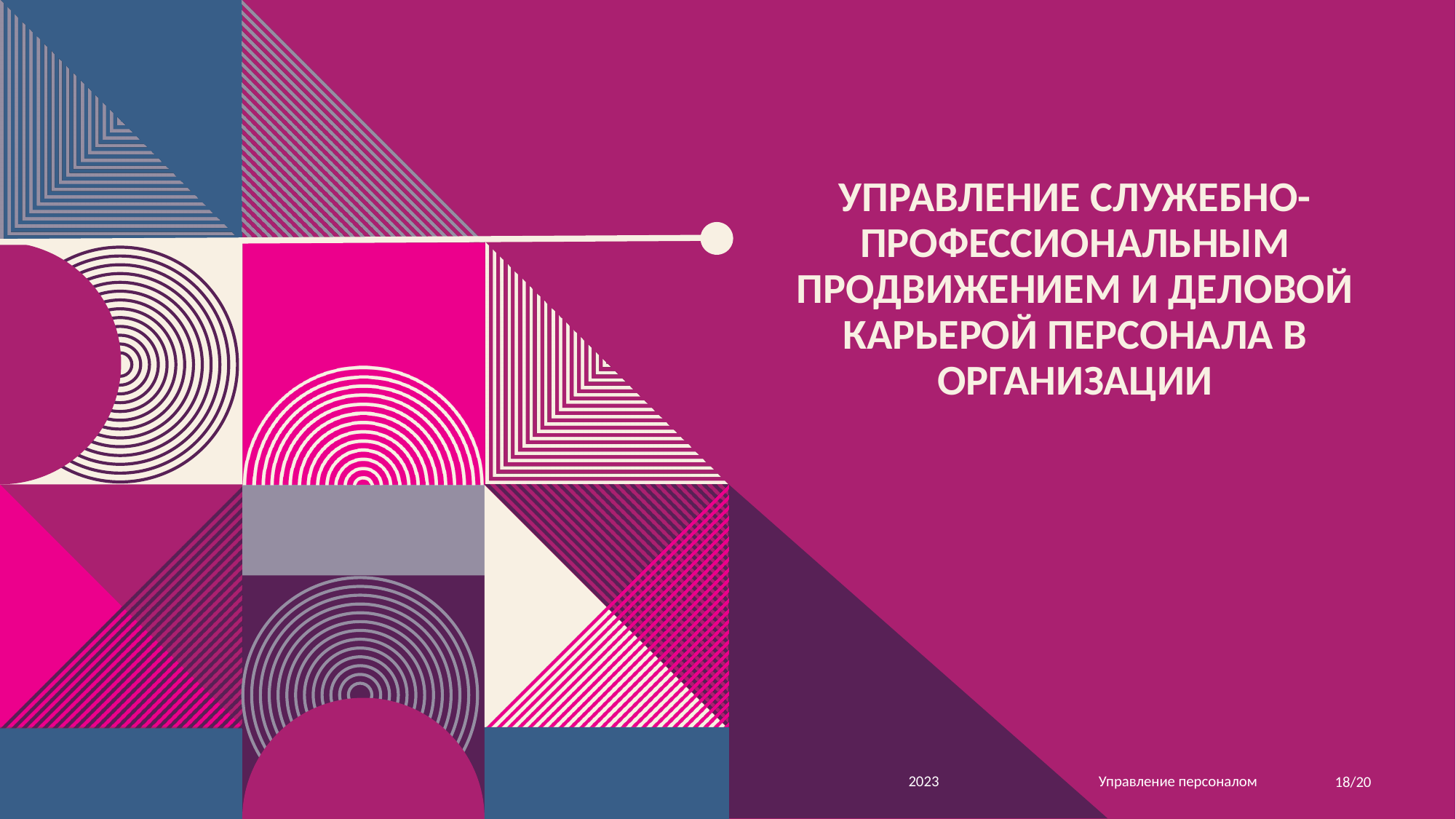

# Управление служебно-профессиональным продвижением и деловой карьерой персонала в организации
Управление персоналом
2023
18/20